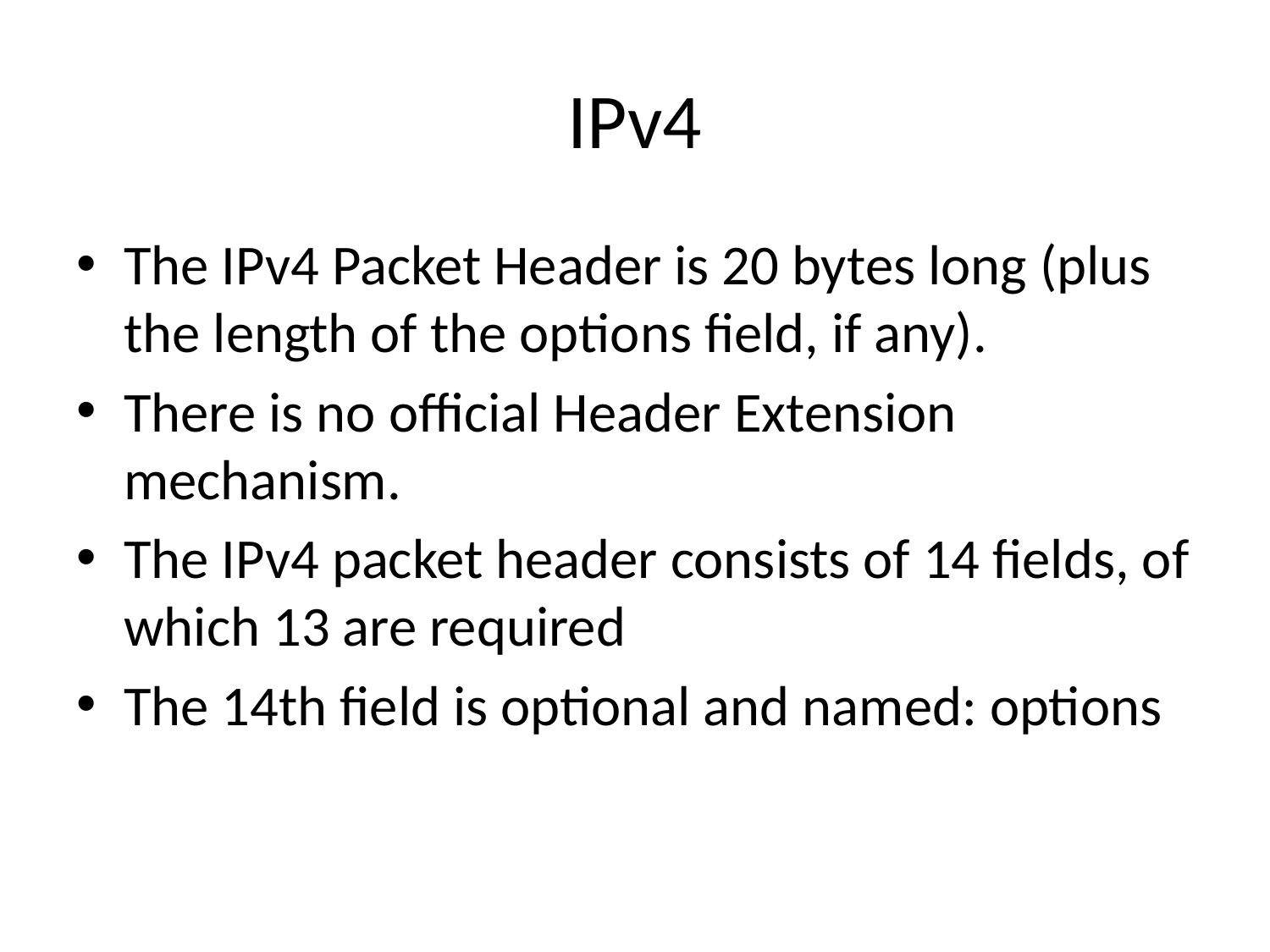

# IPv4
The IPv4 Packet Header is 20 bytes long (plus the length of the options field, if any).
There is no official Header Extension mechanism.
The IPv4 packet header consists of 14 fields, of which 13 are required
The 14th field is optional and named: options